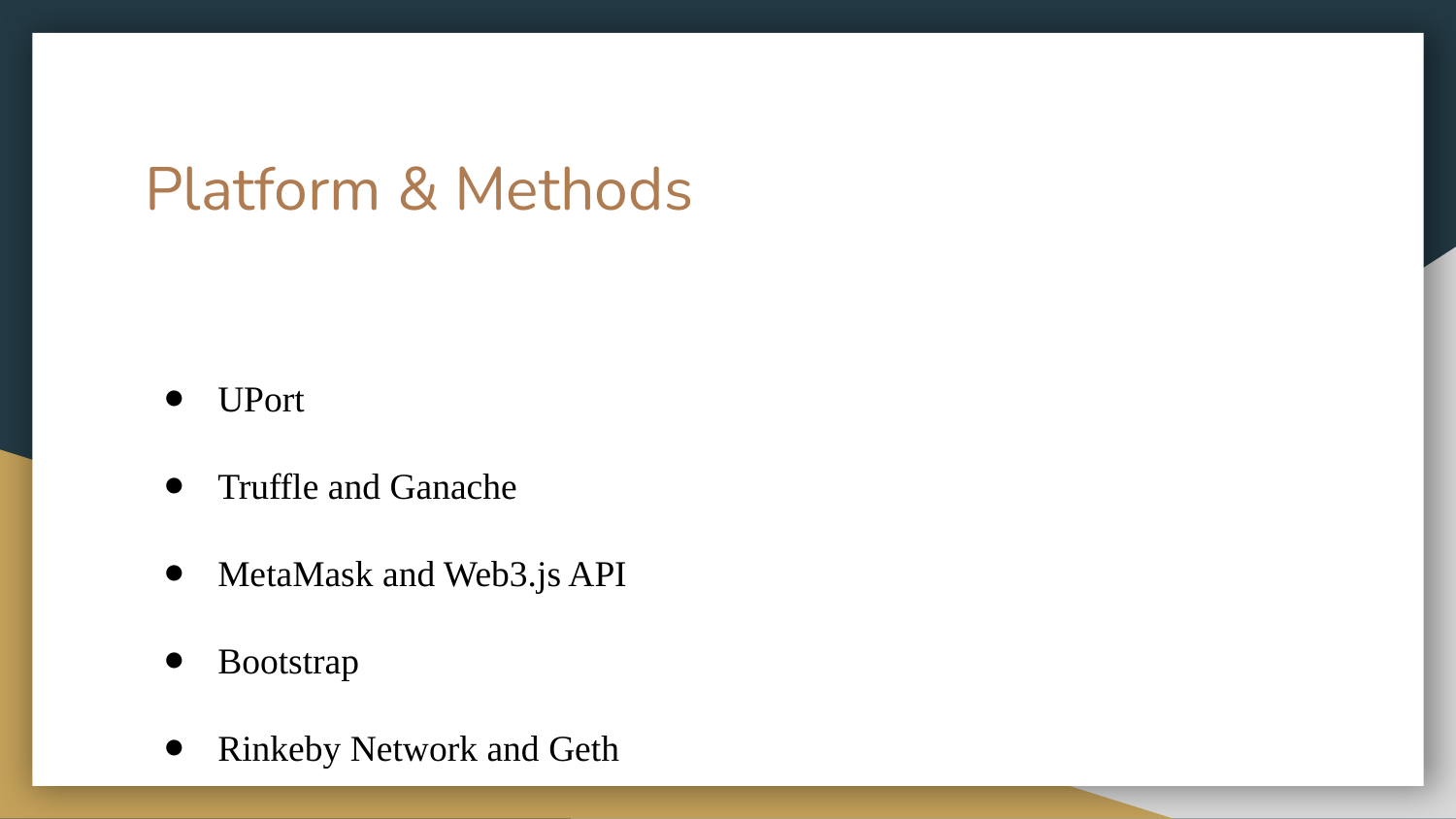

# Platform & Methods
UPort
Truffle and Ganache
MetaMask and Web3.js API
Bootstrap
Rinkeby Network and Geth